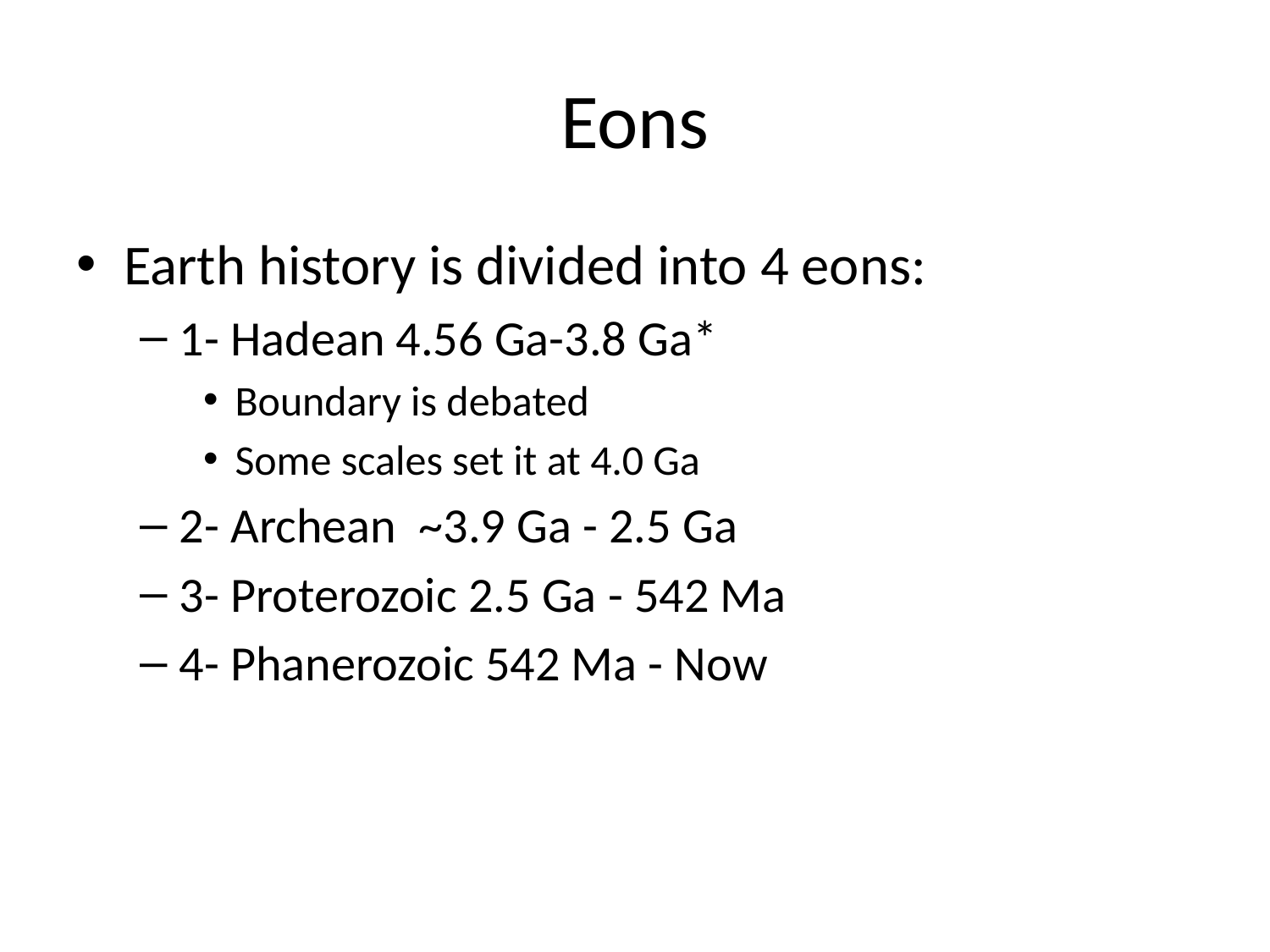

# Eons
Earth history is divided into 4 eons:
1- Hadean 4.56 Ga-3.8 Ga*
Boundary is debated
Some scales set it at 4.0 Ga
2- Archean  ~3.9 Ga - 2.5 Ga
3- Proterozoic 2.5 Ga - 542 Ma
4- Phanerozoic 542 Ma - Now